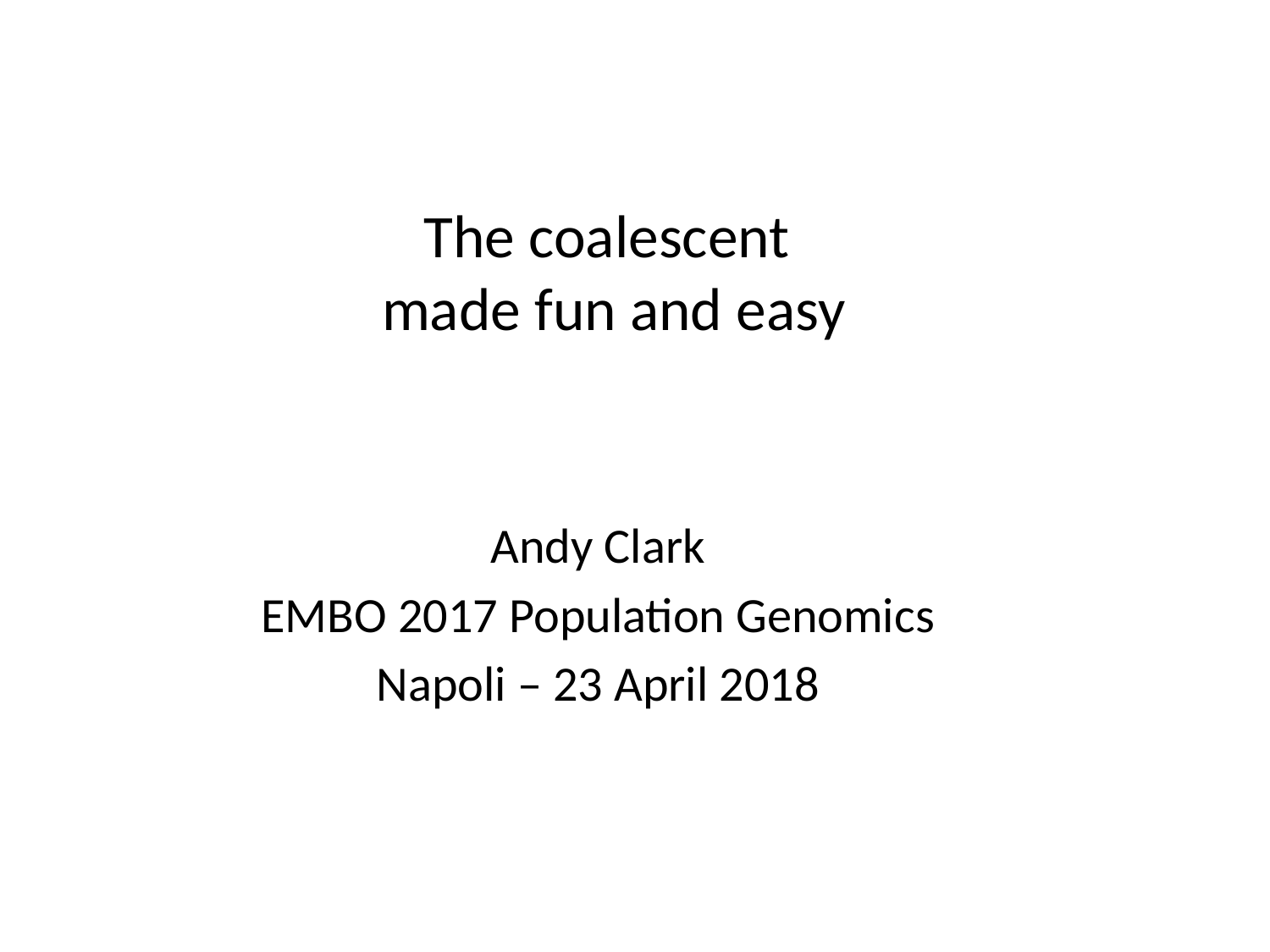

# The coalescent made fun and easy
Andy Clark
EMBO 2017 Population Genomics
Napoli – 23 April 2018